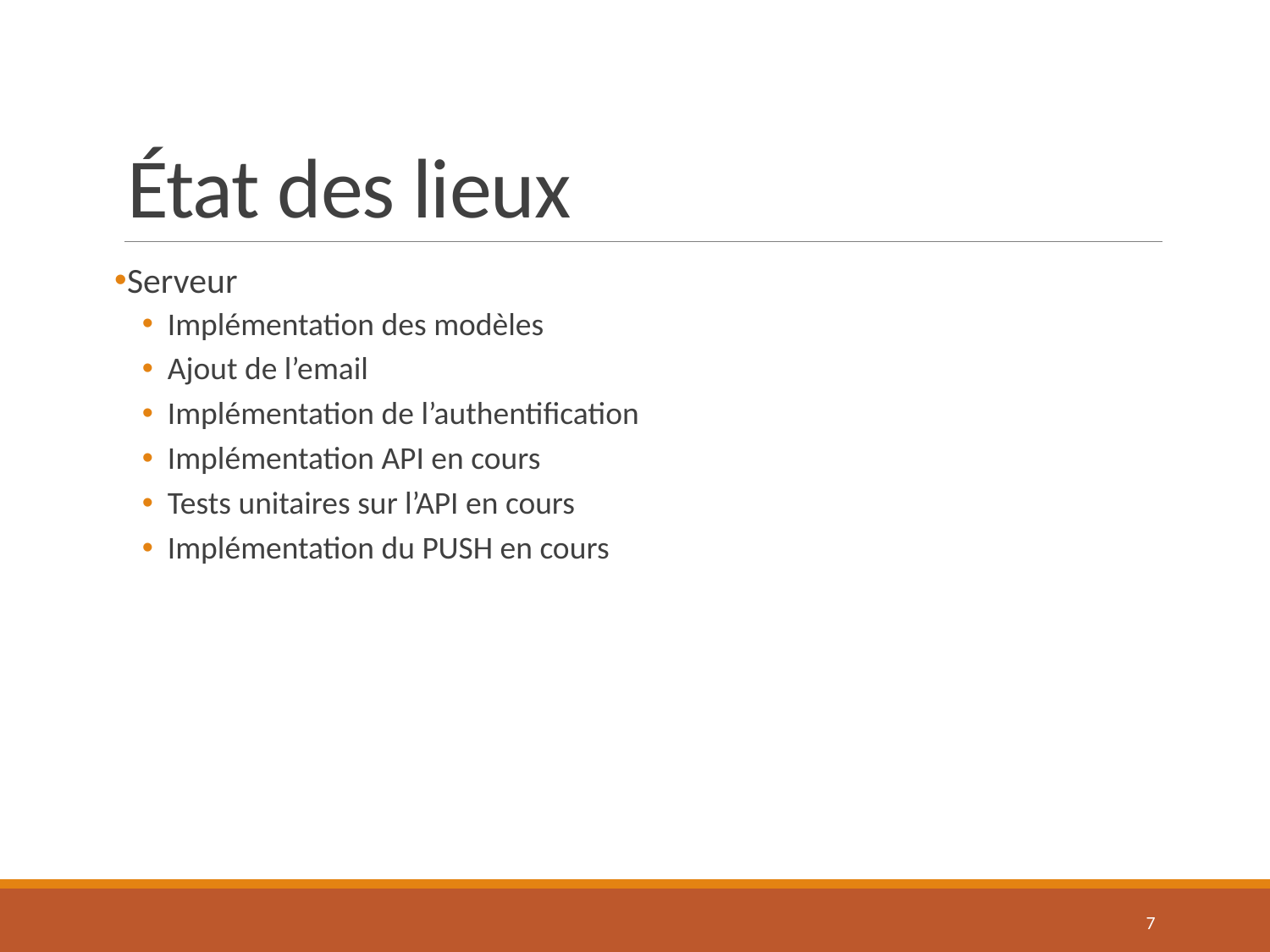

# État des lieux
Serveur
Implémentation des modèles
Ajout de l’email
Implémentation de l’authentification
Implémentation API en cours
Tests unitaires sur l’API en cours
Implémentation du PUSH en cours

7